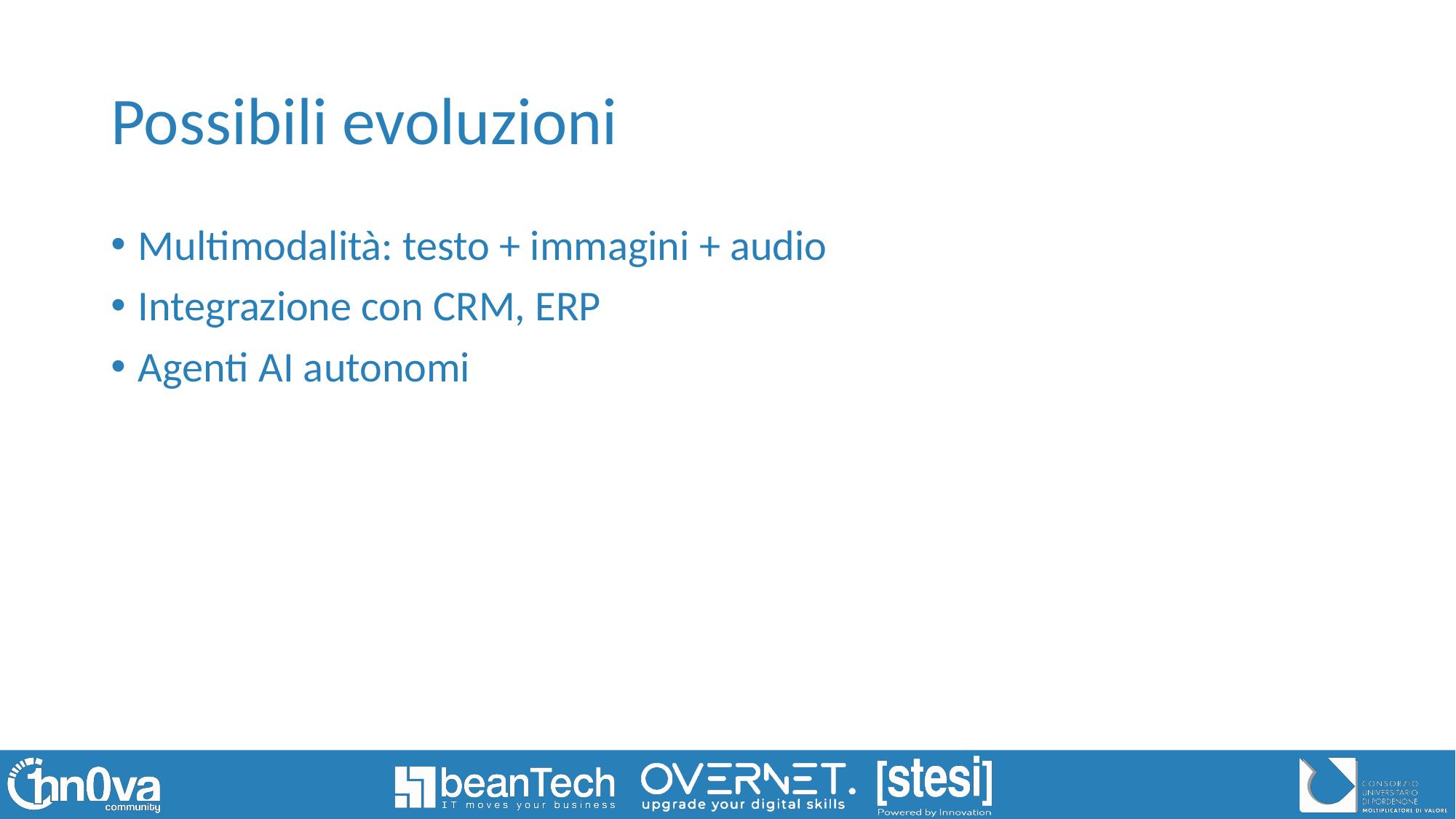

# Possibili evoluzioni
Multimodalità: testo + immagini + audio
Integrazione con CRM, ERP
Agenti AI autonomi